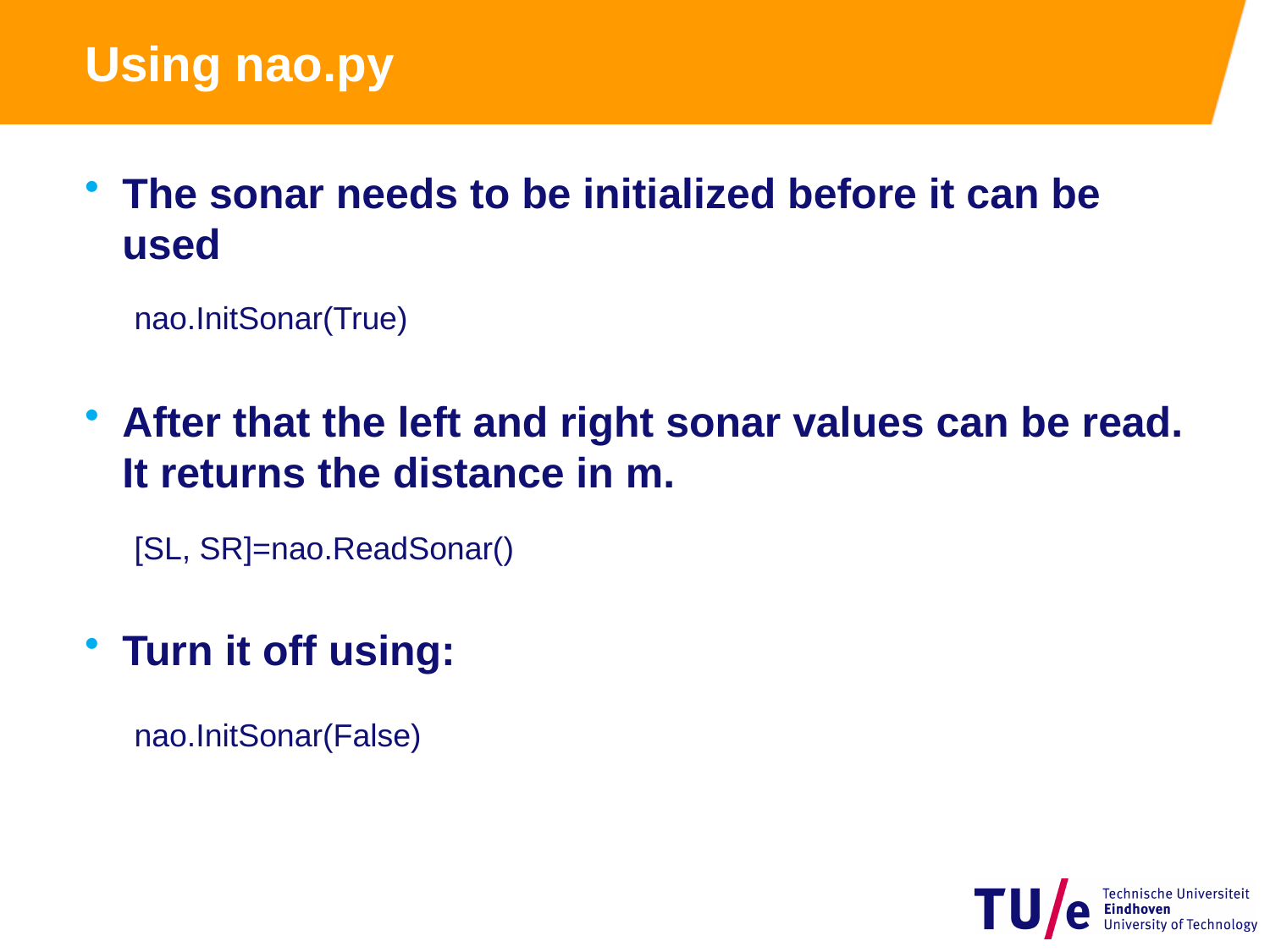

# Using nao.py
The sonar needs to be initialized before it can be used

After that the left and right sonar values can be read. It returns the distance in m.

Turn it off using:

nao.InitSonar(True)
[SL, SR]=nao.ReadSonar()
nao.InitSonar(False)